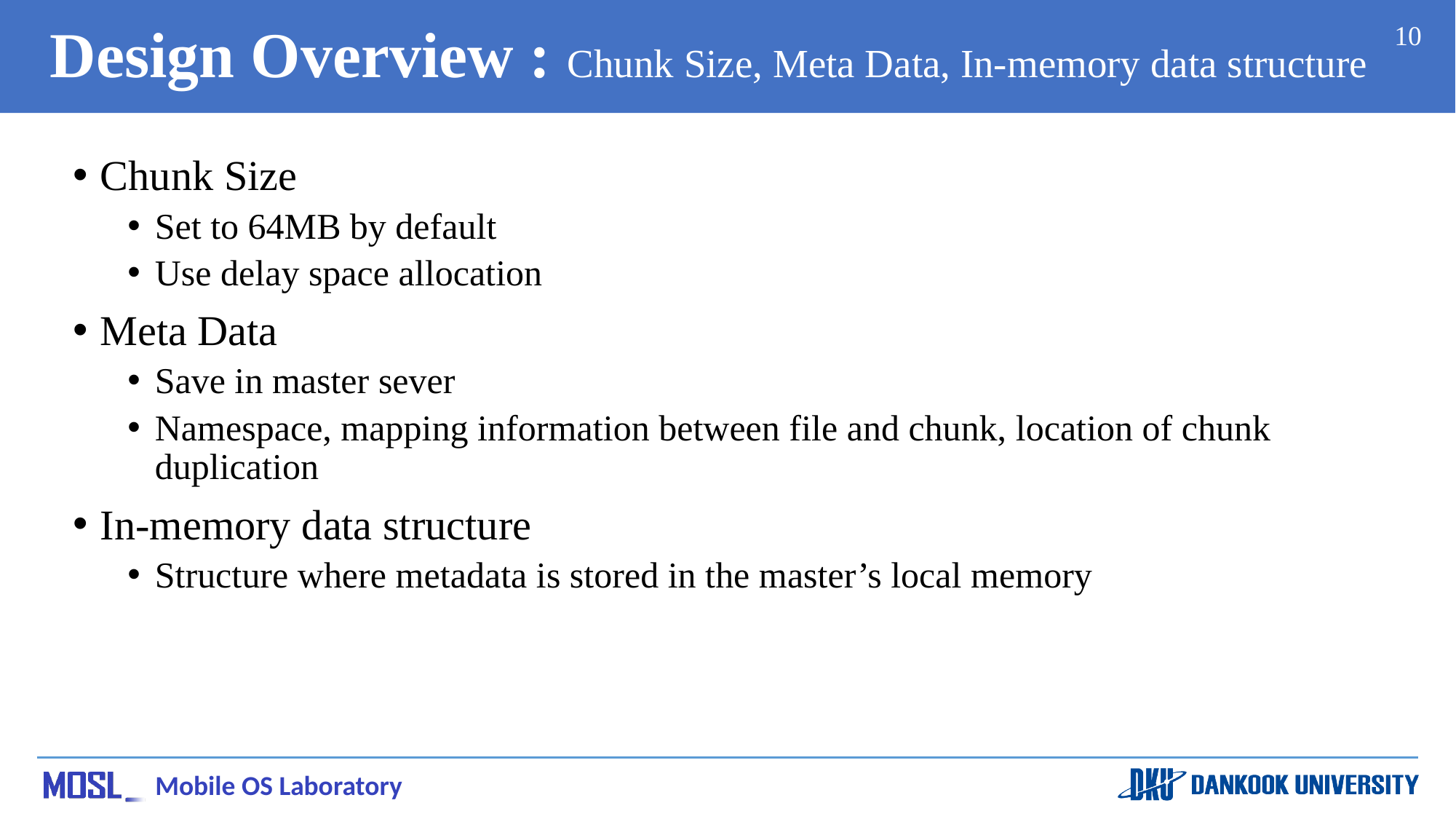

# Design Overview : Chunk Size, Meta Data, In-memory data structure
10
Chunk Size
Set to 64MB by default
Use delay space allocation
Meta Data
Save in master sever
Namespace, mapping information between file and chunk, location of chunk duplication
In-memory data structure
Structure where metadata is stored in the master’s local memory